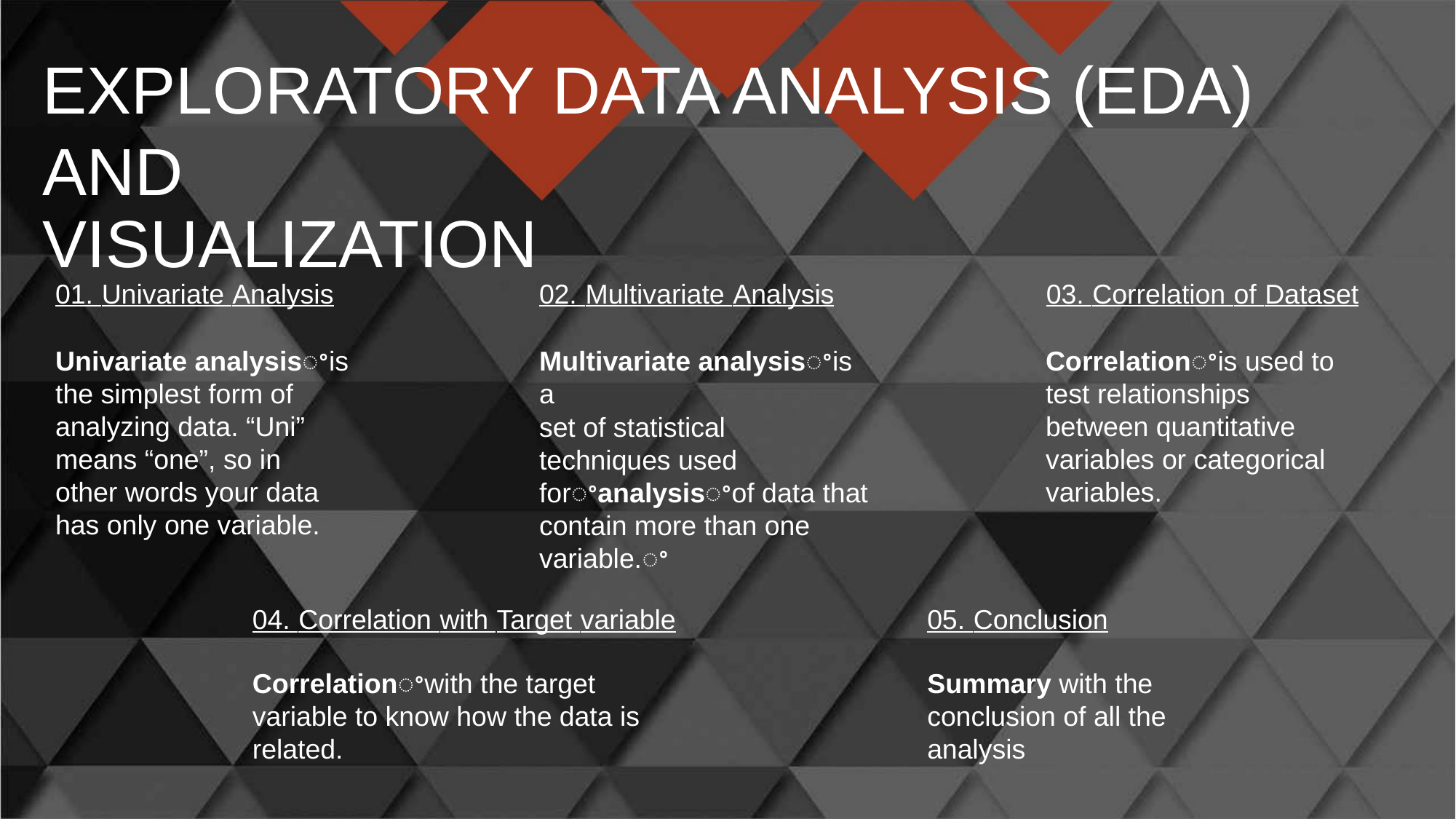

EXPLORATORY DATA ANALYSIS (EDA) AND
VISUALIZATION
01. Univariate Analysis
02. Multivariate Analysis
03. Correlation of Dataset
Correlationꢀis used to
test relationships
between quantitative
variables or categorical
variables.
Multivariate analysisꢀis a
set of statistical
techniques used
forꢀanalysisꢀof data that
contain more than one
variable.ꢀ
Univariate analysisꢀis
the simplest form of
analyzing data. “Uni”
means “one”, so in
other words your data
has only one variable.
04. Correlation with Target variable
05. Conclusion
Correlationꢀwith the target
variable to know how the data is
related.
Summary with the
conclusion of all the
analysis